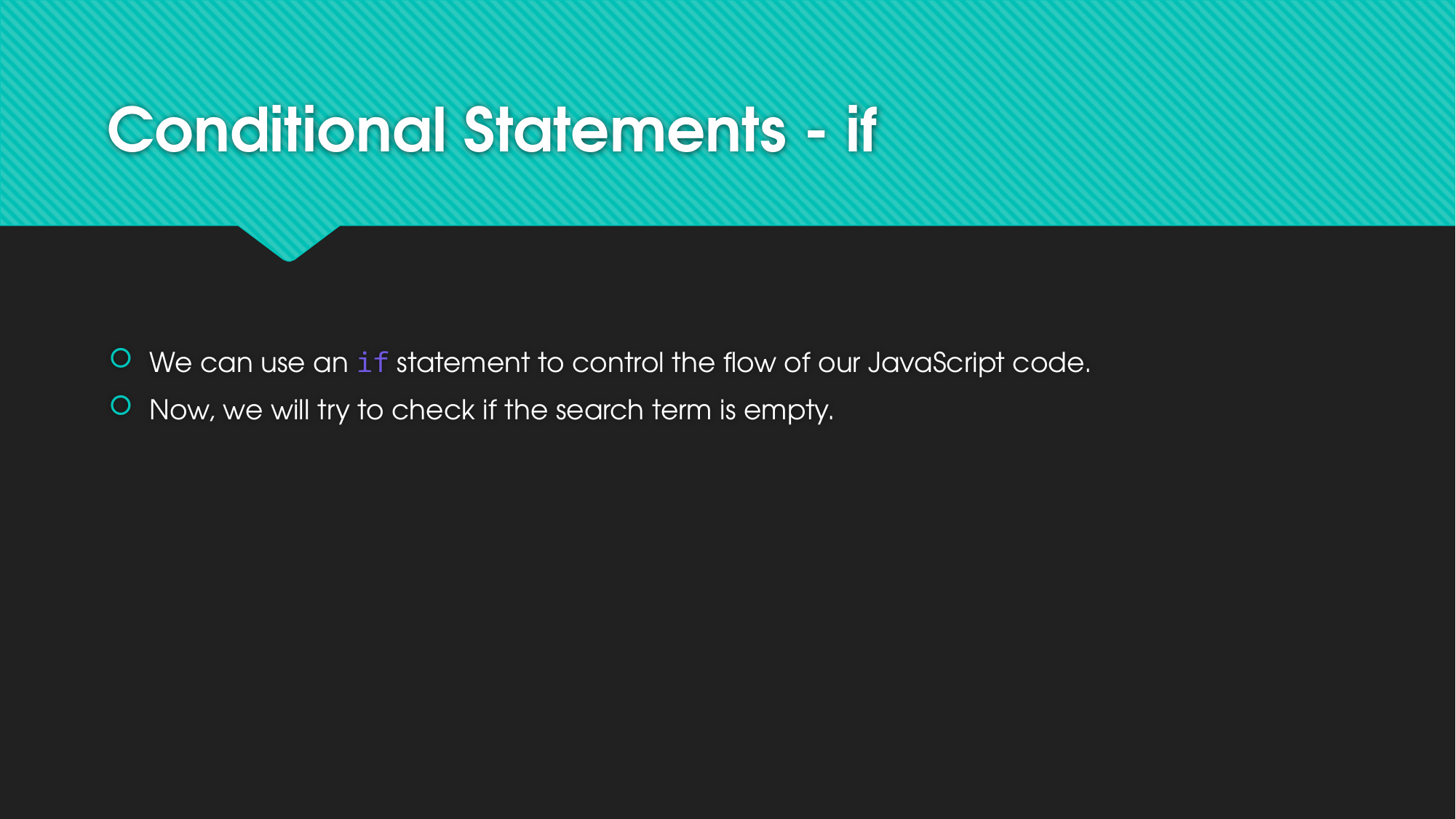

# Conditional Statements - if
We can use an if statement to control the flow of our JavaScript code.
Now, we will try to check if the search term is empty.